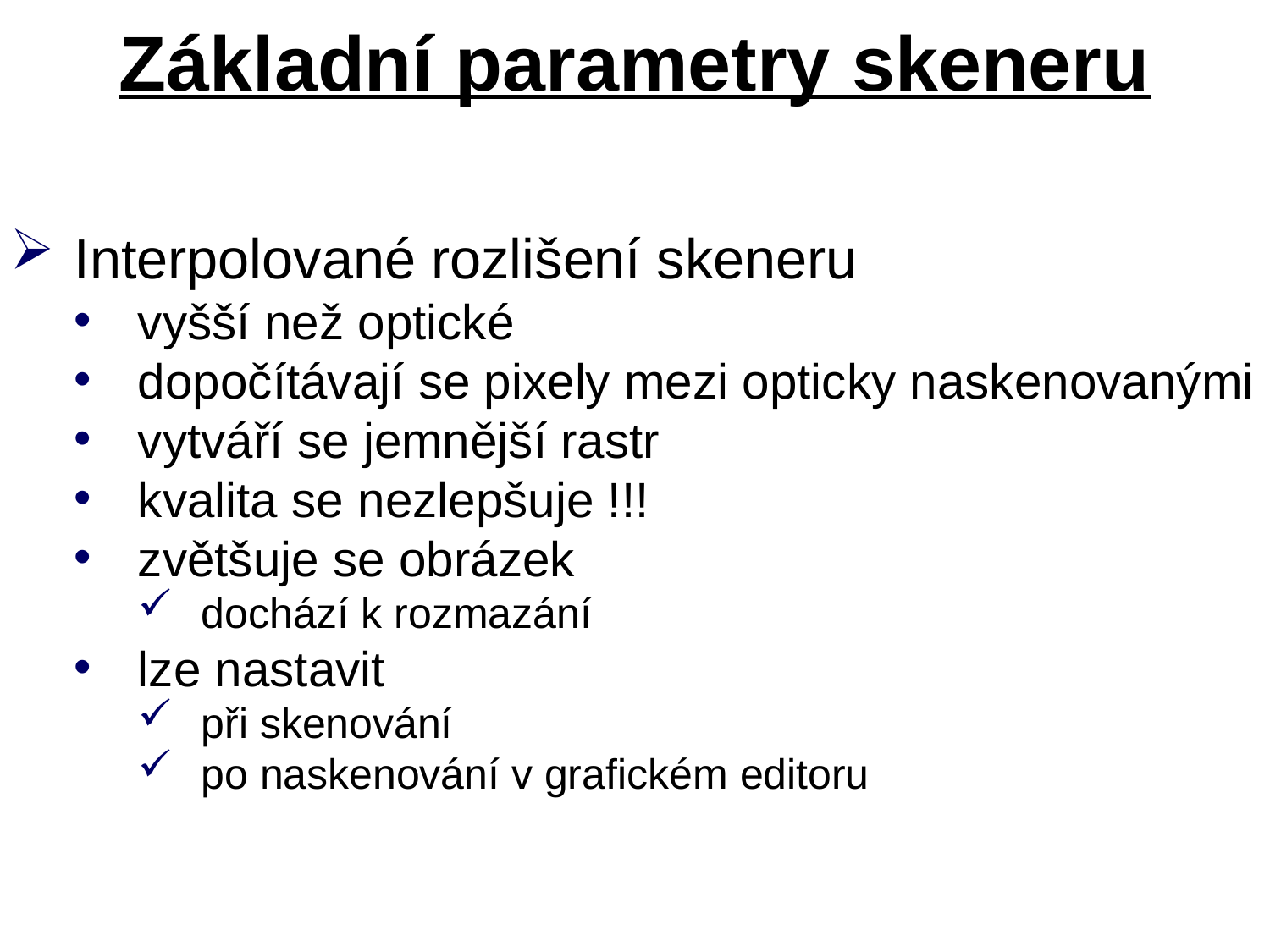

# Základní parametry skeneru
Interpolované rozlišení skeneru
vyšší než optické
dopočítávají se pixely mezi opticky naskenovanými
vytváří se jemnější rastr
kvalita se nezlepšuje !!!
zvětšuje se obrázek
dochází k rozmazání
lze nastavit
při skenování
po naskenování v grafickém editoru